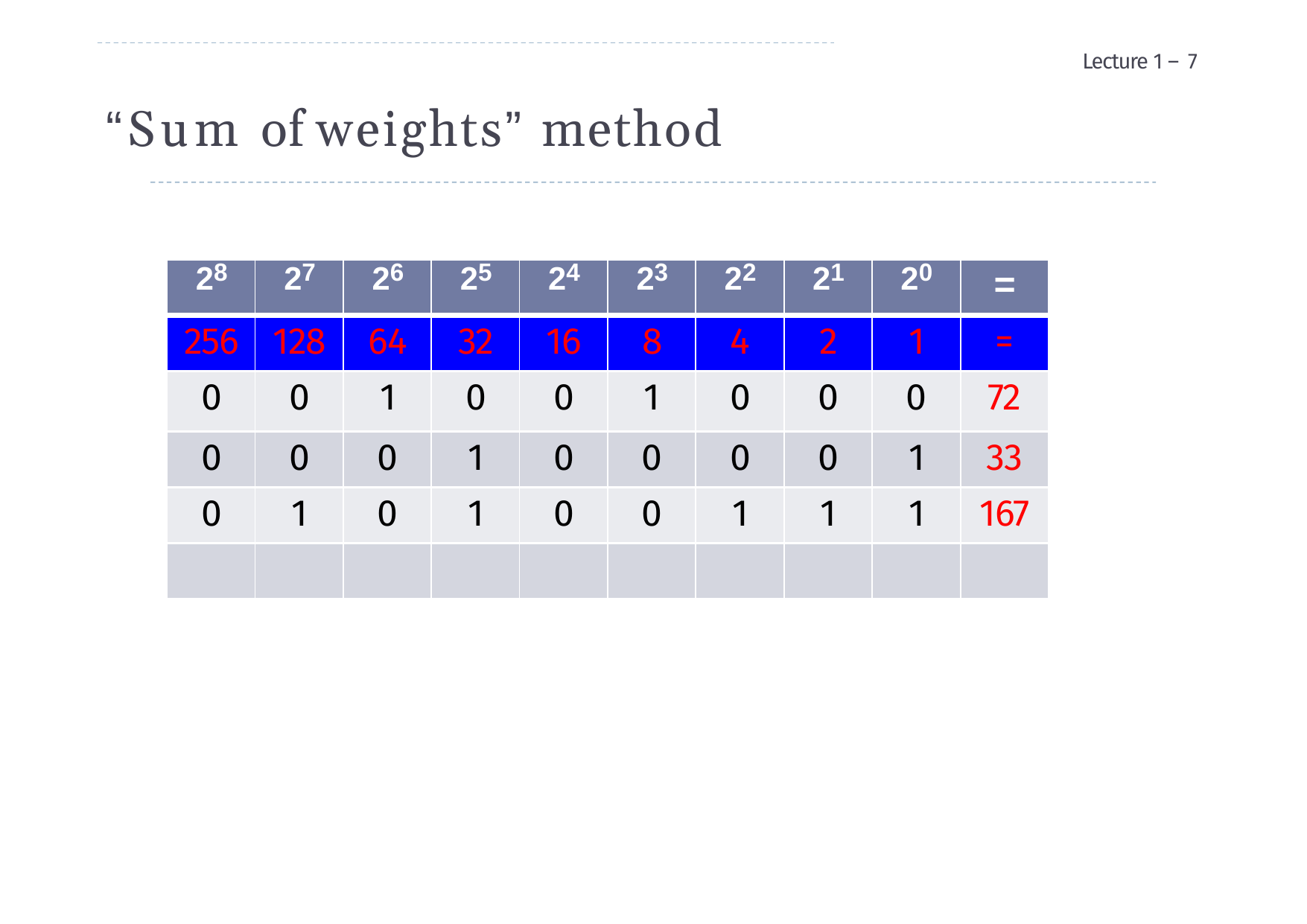

Lecture 1 – 7
# “Sum of weights” method

| 28 | 27 | 26 | 25 | 24 | 23 | 22 | 21 | 20 | = |
| --- | --- | --- | --- | --- | --- | --- | --- | --- | --- |
| 256 | 128 | 64 | 32 | 16 | 8 | 4 | 2 | 1 | = |
| 0 | 0 | 1 | 0 | 0 | 1 | 0 | 0 | 0 | 72 |
| 0 | 0 | 0 | 1 | 0 | 0 | 0 | 0 | 1 | 33 |
| 0 | 1 | 0 | 1 | 0 | 0 | 1 | 1 | 1 | 167 |
|  |  |  |  |  |  |  |  |  |  |